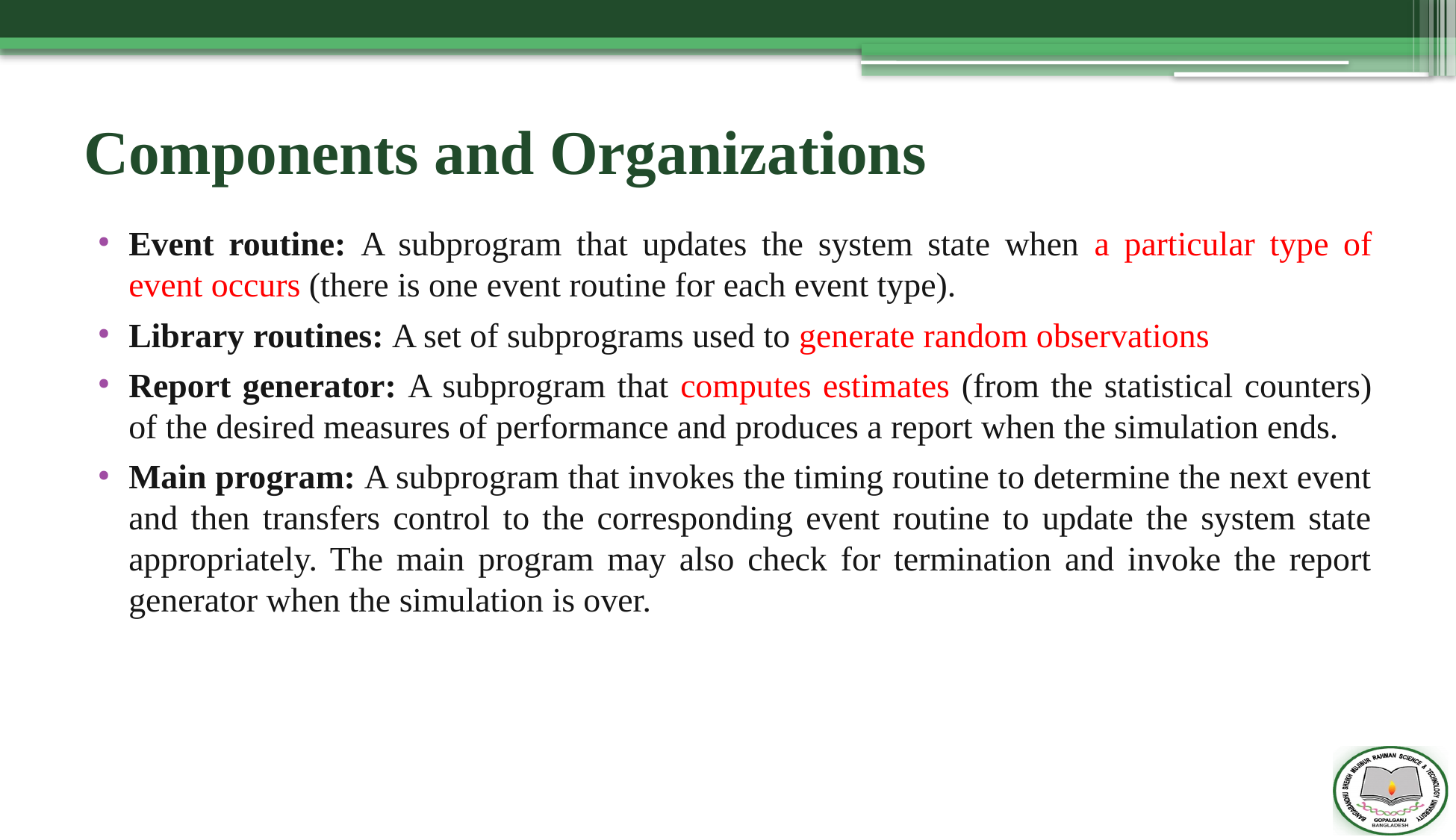

# Components and Organizations
Event routine: A subprogram that updates the system state when a particular type of event occurs (there is one event routine for each event type).
Library routines: A set of subprograms used to generate random observations
Report generator: A subprogram that computes estimates (from the statistical counters) of the desired measures of performance and produces a report when the simulation ends.
Main program: A subprogram that invokes the timing routine to determine the next event and then transfers control to the corresponding event routine to update the system state appropriately. The main program may also check for termination and invoke the report generator when the simulation is over.